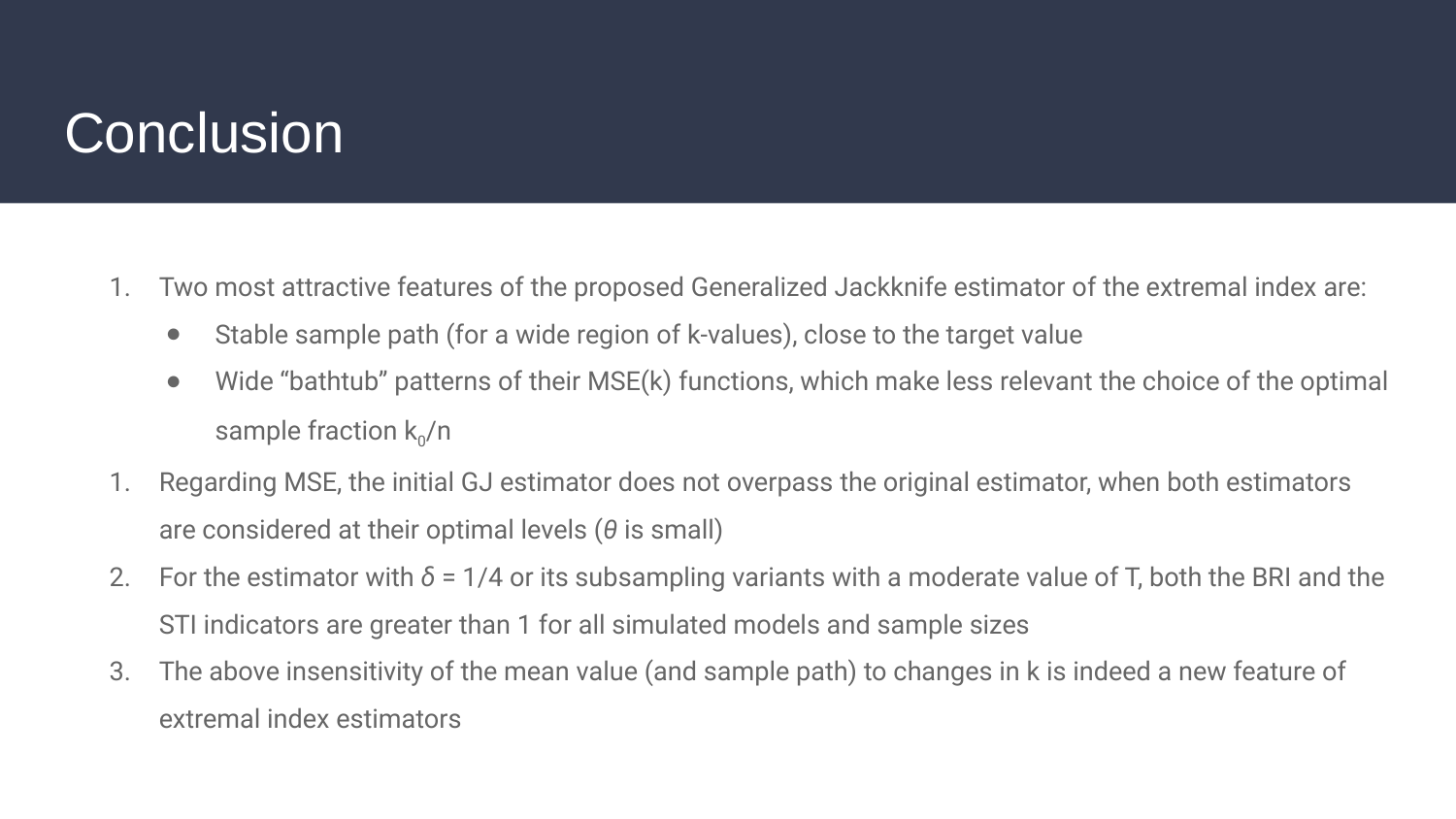

# Conclusion
Two most attractive features of the proposed Generalized Jackknife estimator of the extremal index are:
Stable sample path (for a wide region of k-values), close to the target value
Wide “bathtub” patterns of their MSE(k) functions, which make less relevant the choice of the optimal sample fraction k0/n
Regarding MSE, the initial GJ estimator does not overpass the original estimator, when both estimators are considered at their optimal levels (θ is small)
For the estimator with δ = 1/4 or its subsampling variants with a moderate value of T, both the BRI and the STI indicators are greater than 1 for all simulated models and sample sizes
The above insensitivity of the mean value (and sample path) to changes in k is indeed a new feature of extremal index estimators